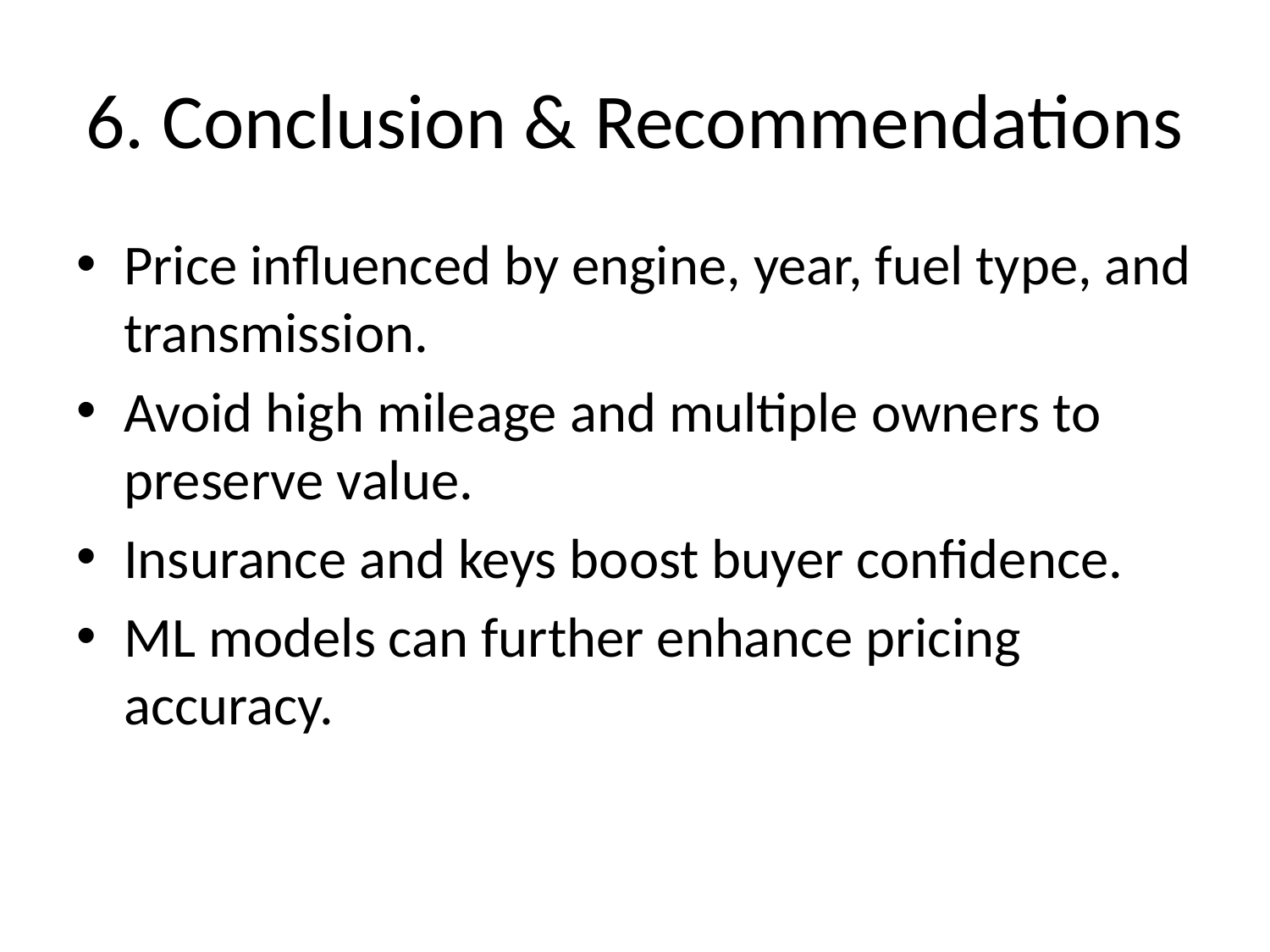

# 6. Conclusion & Recommendations
Price influenced by engine, year, fuel type, and transmission.
Avoid high mileage and multiple owners to preserve value.
Insurance and keys boost buyer confidence.
ML models can further enhance pricing accuracy.